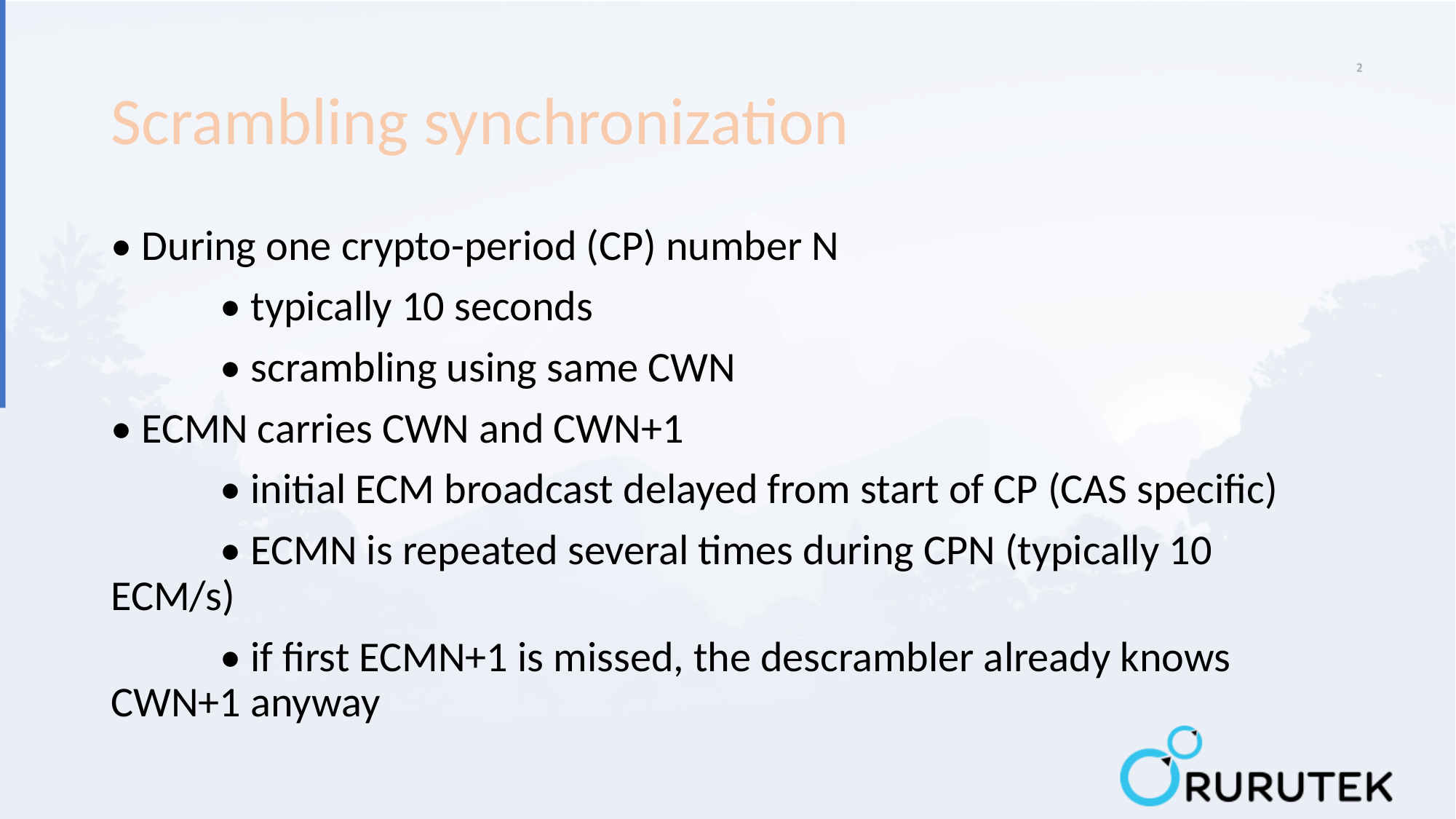

# Scrambling synchronization
• During one crypto-period (CP) number N
	• typically 10 seconds
	• scrambling using same CWN
• ECMN carries CWN and CWN+1
	• initial ECM broadcast delayed from start of CP (CAS specific)
	• ECMN is repeated several times during CPN (typically 10 	ECM/s)
	• if first ECMN+1 is missed, the descrambler already knows 	CWN+1 anyway